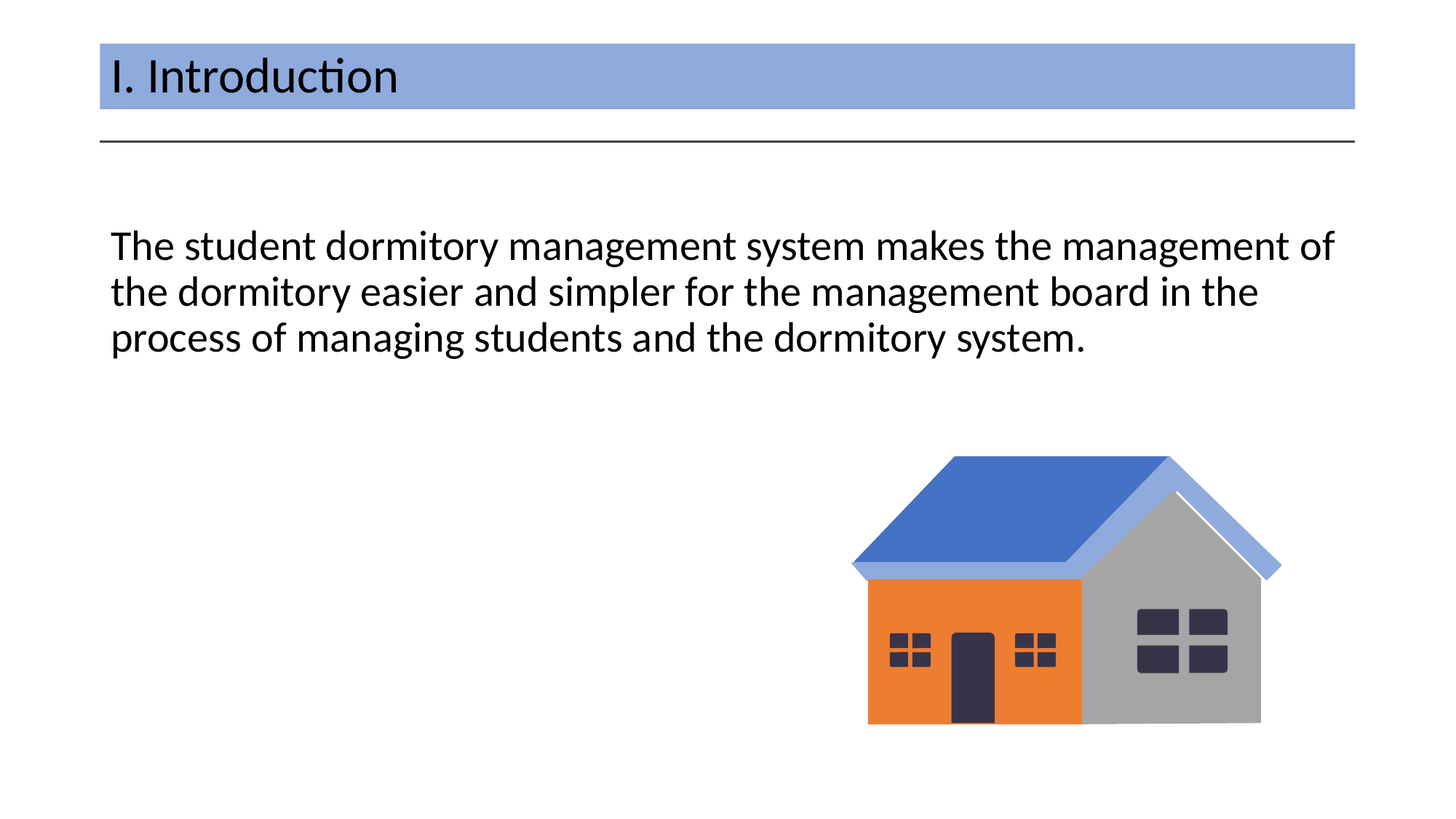

I. Introduction
The student dormitory management system makes the management of the dormitory easier and simpler for the management board in the process of managing students and the dormitory system.